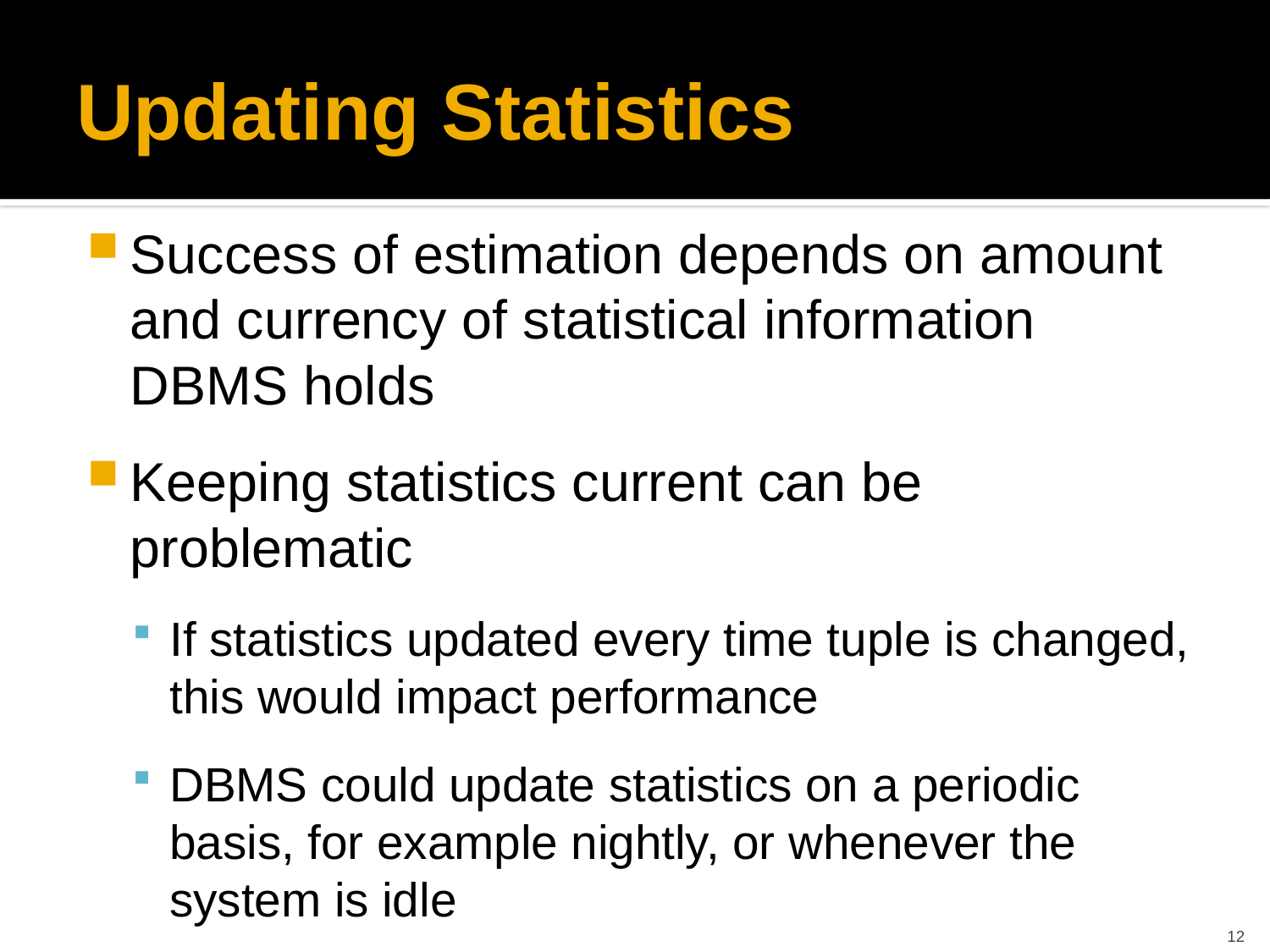

# Updating Statistics
Success of estimation depends on amount and currency of statistical information DBMS holds
Keeping statistics current can be problematic
If statistics updated every time tuple is changed, this would impact performance
DBMS could update statistics on a periodic basis, for example nightly, or whenever the system is idle
12